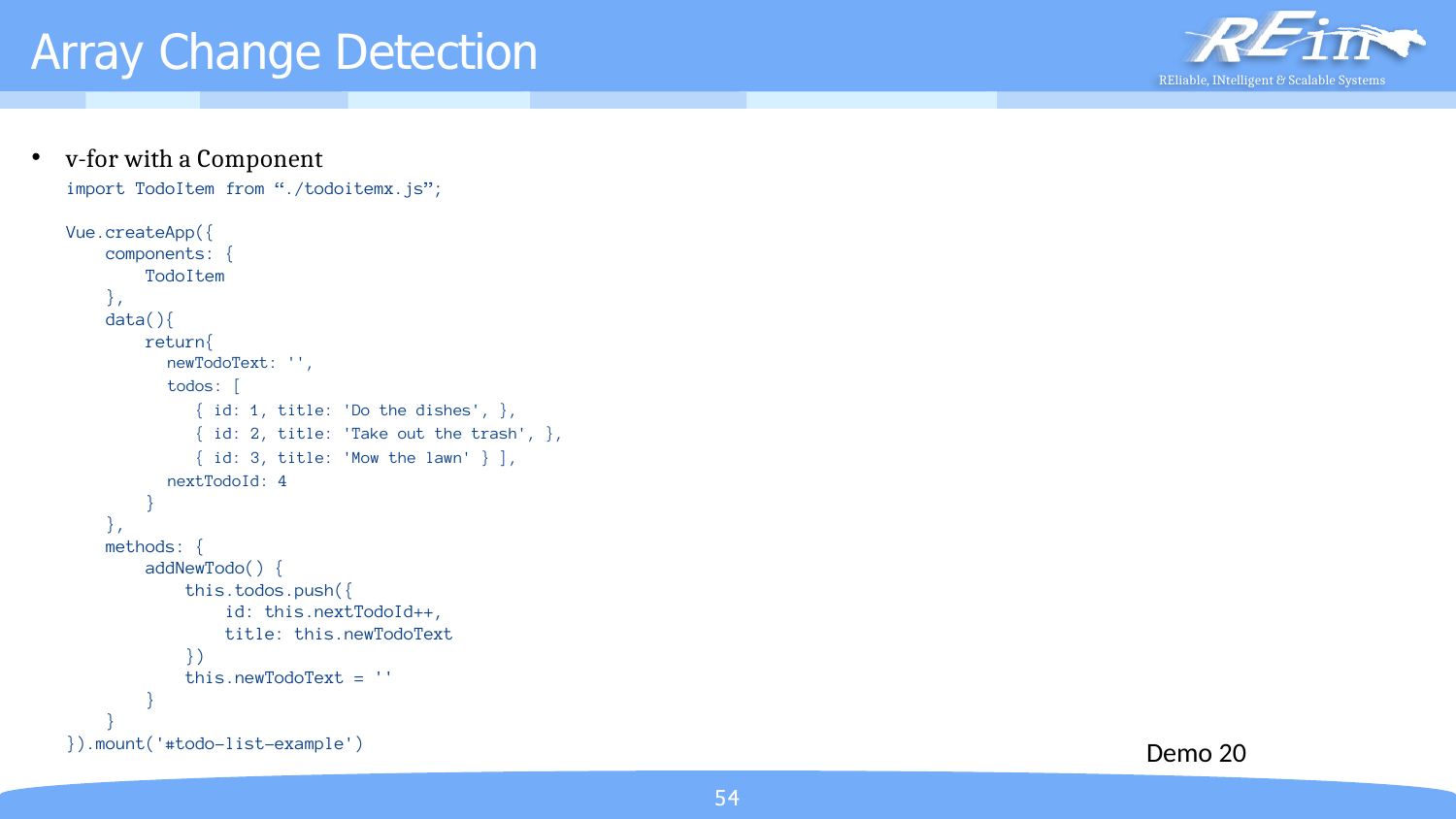

# Array Change Detection
v-for with a Component
import TodoItem from “./todoitemx.js”;
Vue.createApp({
    components: {
        TodoItem
    },
    data(){
        return{
           newTodoText: '',
           todos: [
              { id: 1, title: 'Do the dishes', },
              { id: 2, title: 'Take out the trash', },
              { id: 3, title: 'Mow the lawn' } ],
           nextTodoId: 4
        }
    },
    methods: {
        addNewTodo() {
            this.todos.push({
                id: this.nextTodoId++,
                title: this.newTodoText
            })
            this.newTodoText = ''
        }
    }
}).mount('#todo-list-example')
Demo 20
54